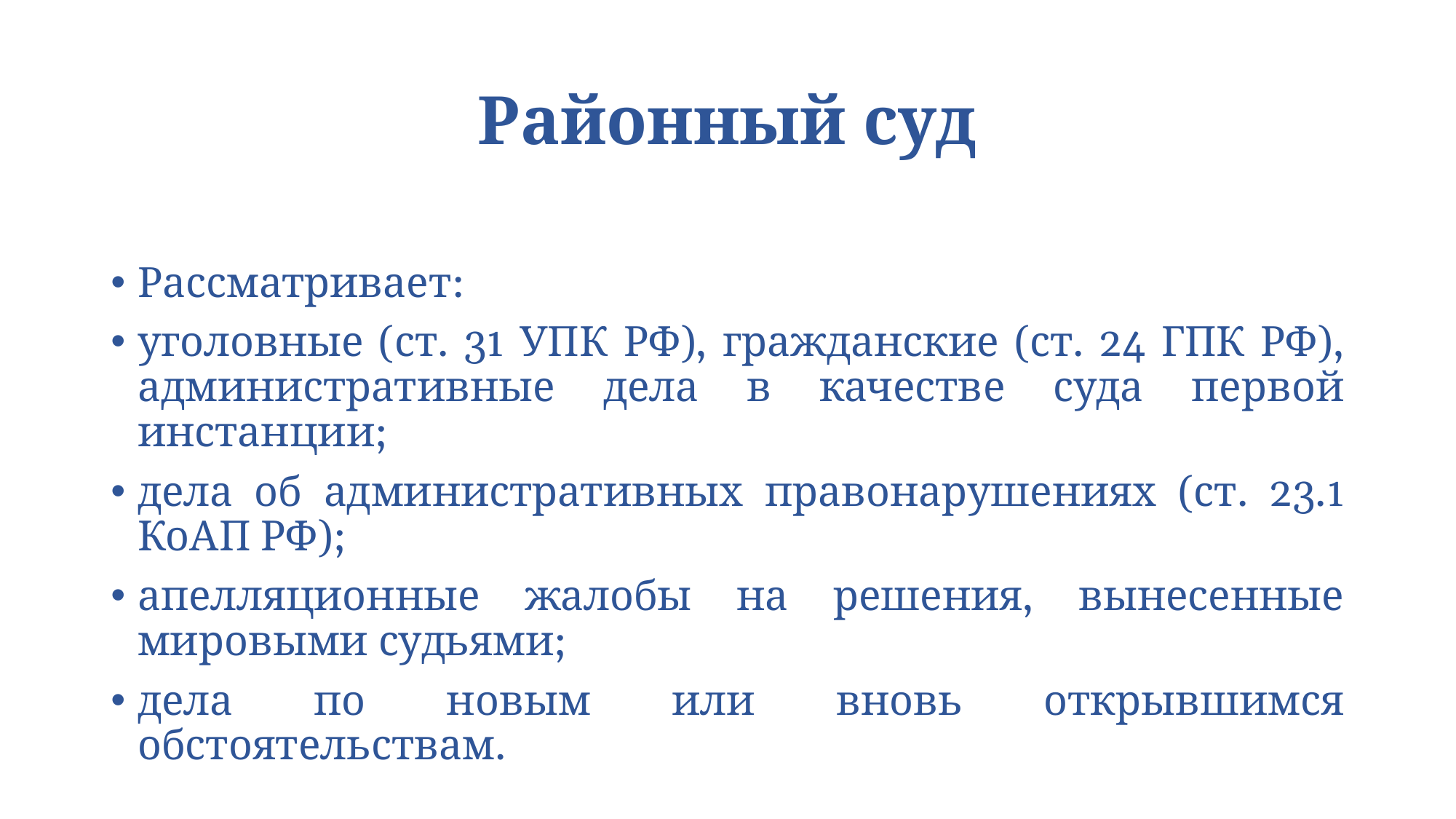

# Районный суд
Рассматривает:
уголовные (ст. 31 УПК РФ), гражданские (ст. 24 ГПК РФ), административные дела в качестве суда первой инстанции;
дела об административных правонарушениях (ст. 23.1 КоАП РФ);
апелляционные жалобы на решения, вынесенные мировыми судьями;
дела по новым или вновь открывшимся обстоятельствам.